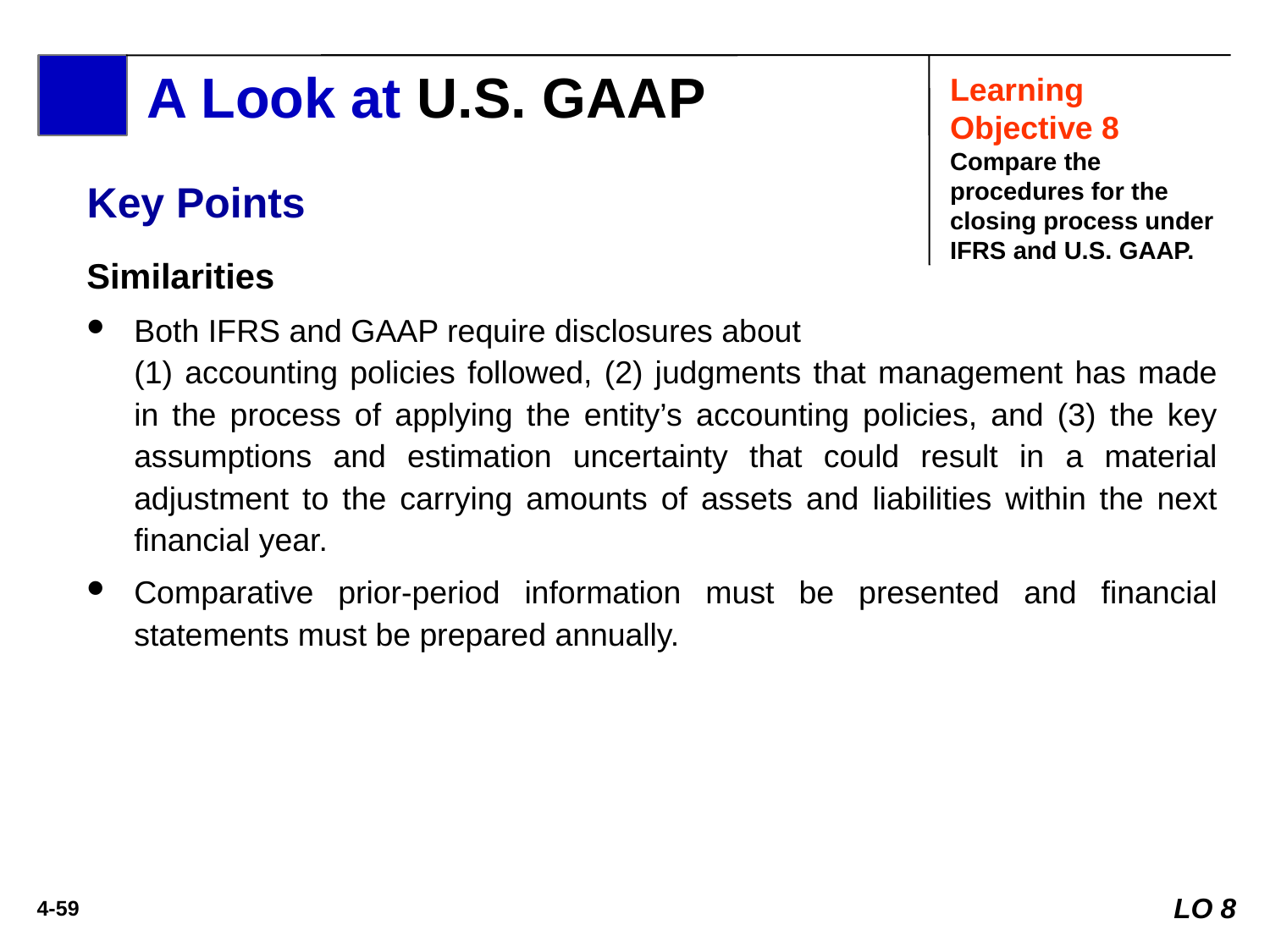

A Look at U.S. GAAP
Learning
Objective 8
Compare the procedures for the closing process under IFRS and U.S. GAAP.
Key Points
Similarities
Both IFRS and GAAP require disclosures about
(1) accounting policies followed, (2) judgments that management has made in the process of applying the entity’s accounting policies, and (3) the key assumptions and estimation uncertainty that could result in a material adjustment to the carrying amounts of assets and liabilities within the next financial year.
Comparative prior-period information must be presented and financial statements must be prepared annually.
LO 8